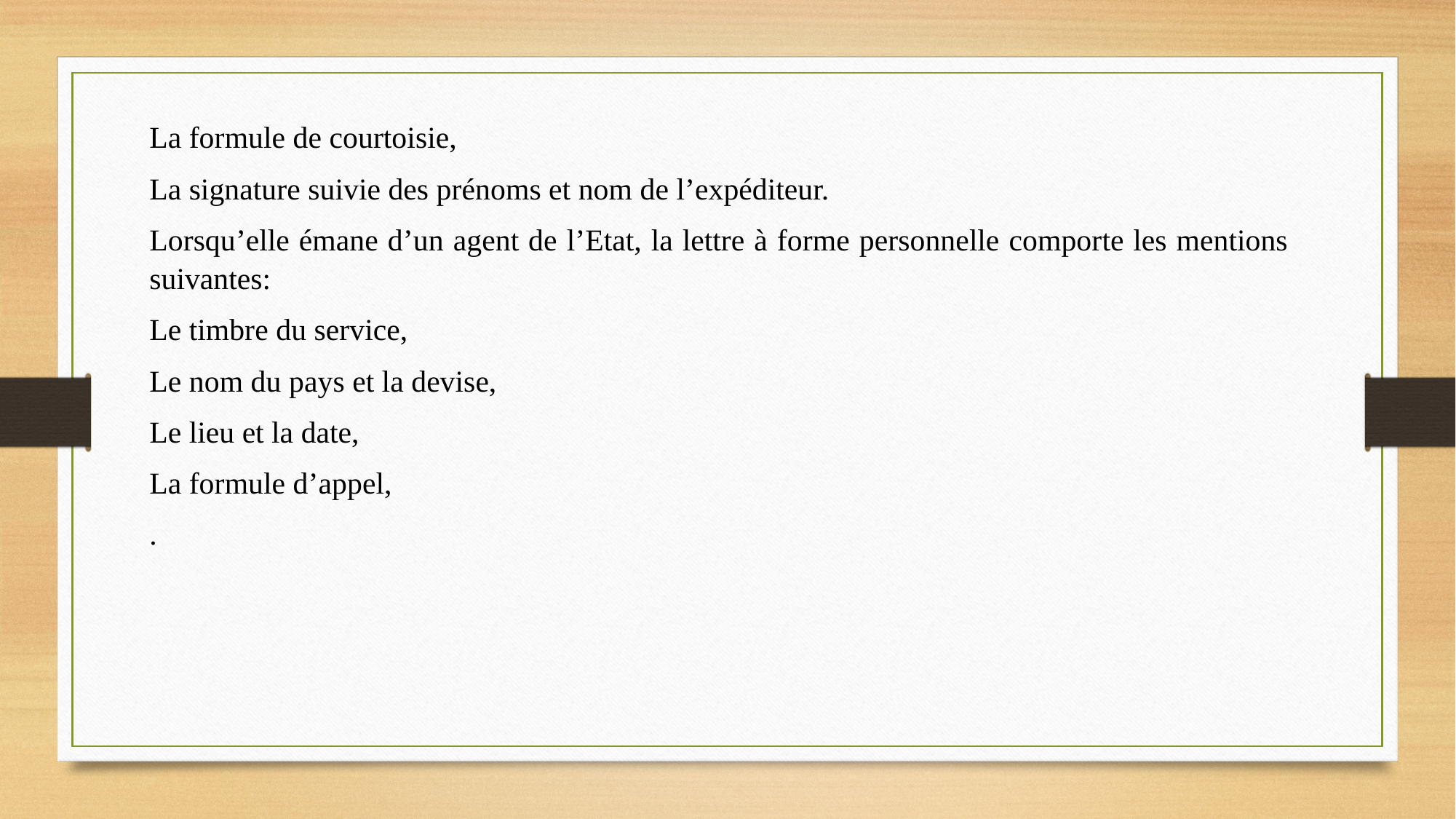

La formule de courtoisie,
La signature suivie des prénoms et nom de l’expéditeur.
Lorsqu’elle émane d’un agent de l’Etat, la lettre à forme personnelle comporte les mentions suivantes:
Le timbre du service,
Le nom du pays et la devise,
Le lieu et la date,
La formule d’appel,
.